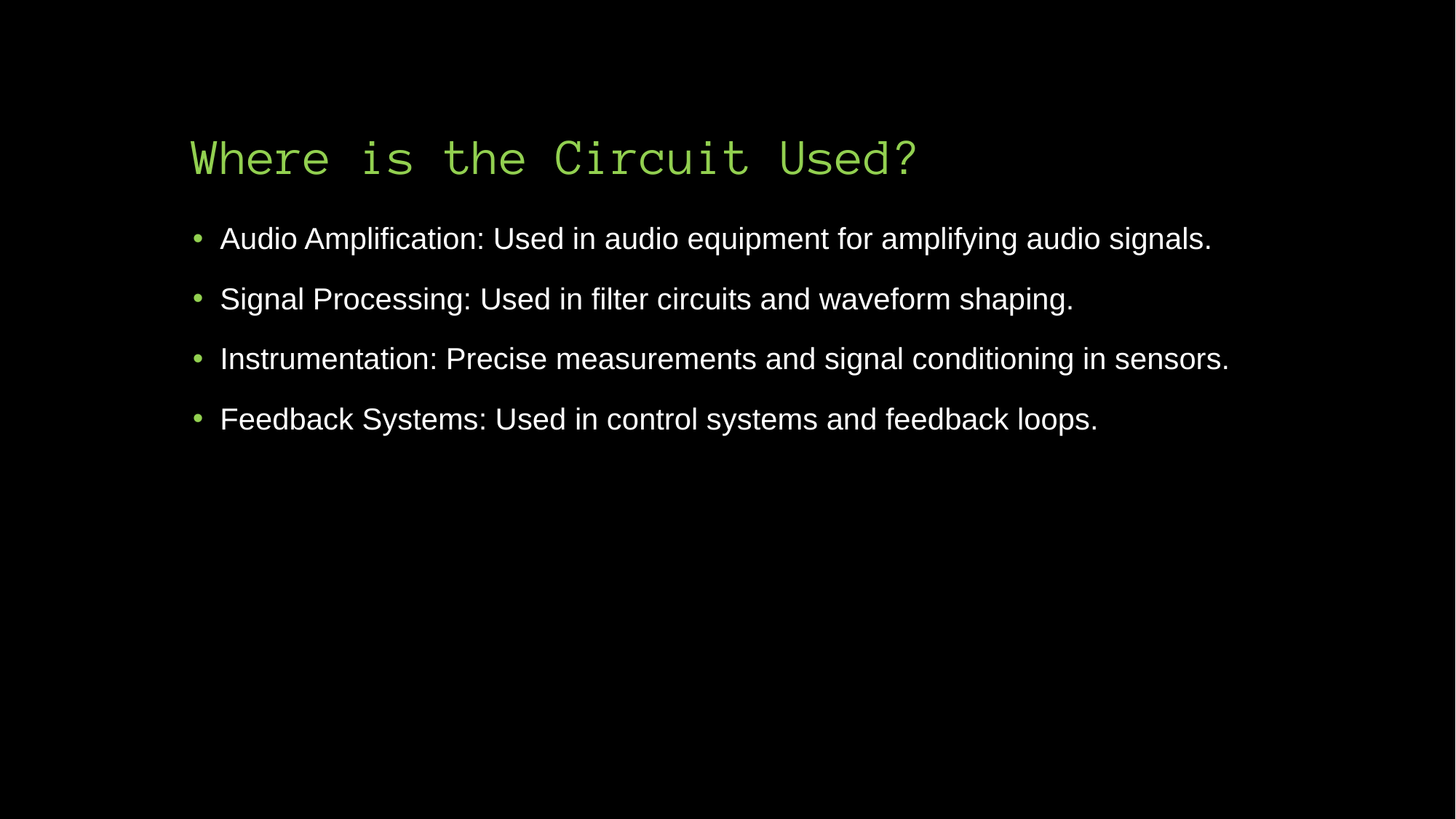

# Where is the Circuit Used?
Audio Amplification: Used in audio equipment for amplifying audio signals.
Signal Processing: Used in filter circuits and waveform shaping.
Instrumentation: Precise measurements and signal conditioning in sensors.
Feedback Systems: Used in control systems and feedback loops.